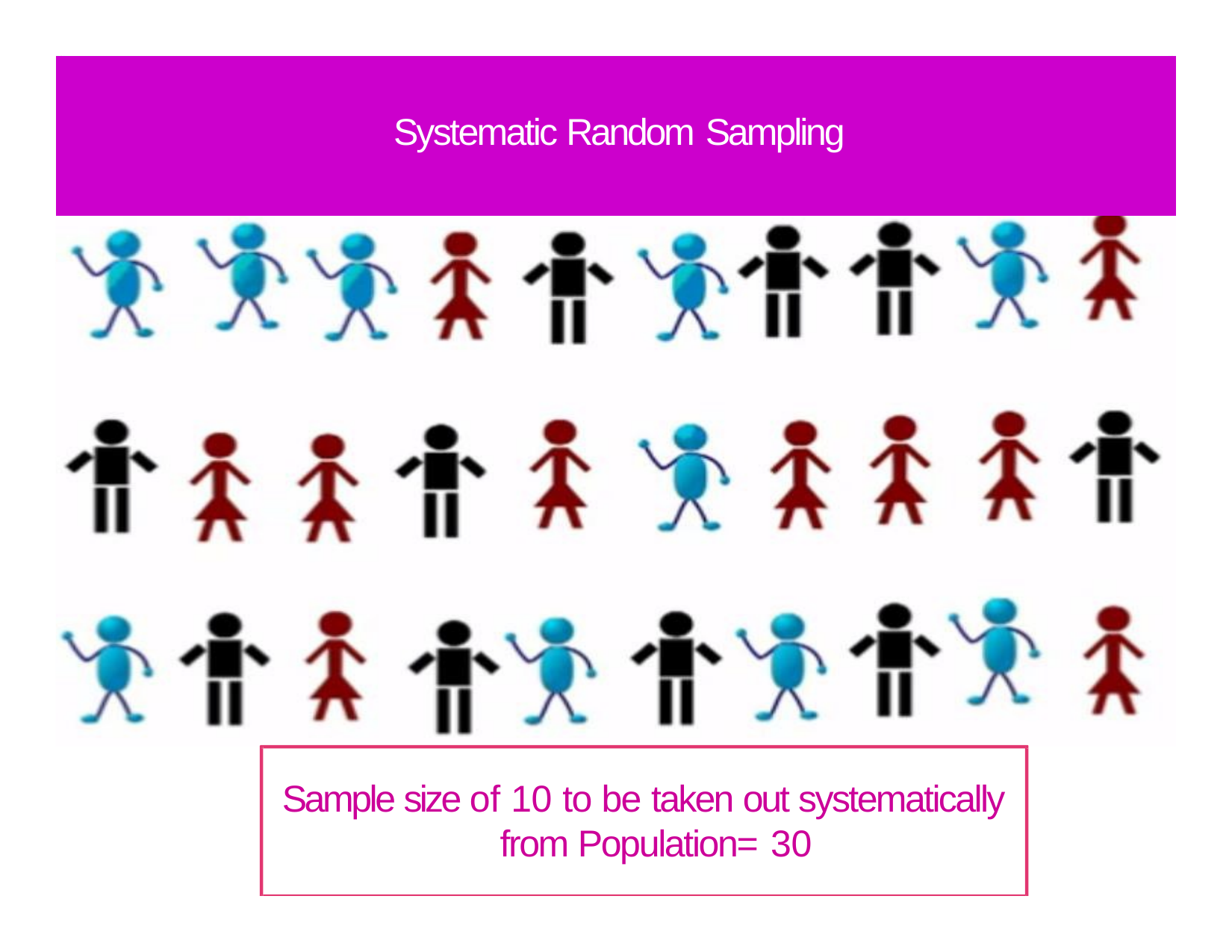

# Systematic Random Sampling

Sample size of 10 to be taken out systematically  from Population= 30